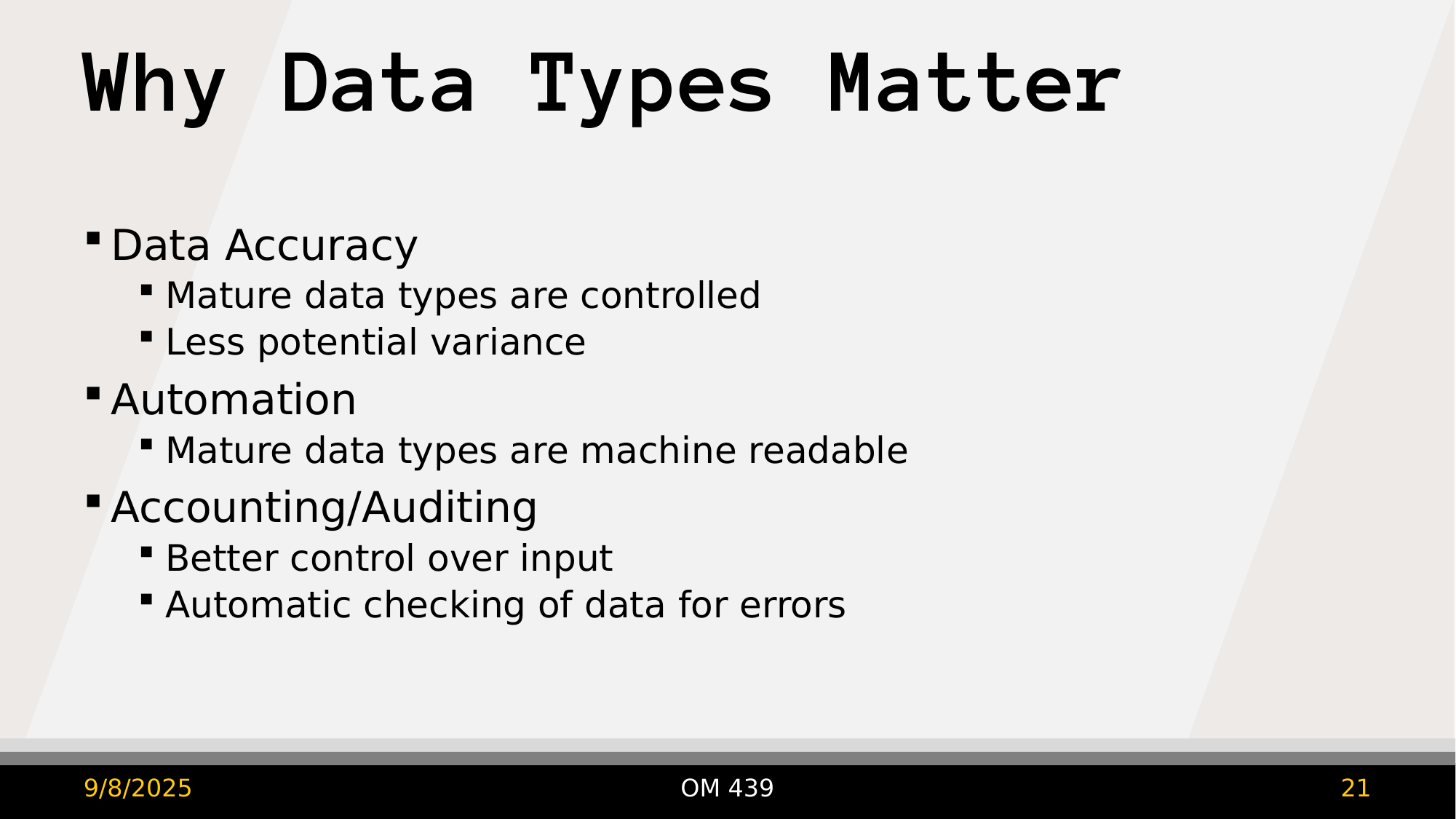

# Why Data Types Matter
Data Accuracy
Mature data types are controlled
Less potential variance
Automation
Mature data types are machine readable
Accounting/Auditing
Better control over input
Automatic checking of data for errors

OM 439
9/8/2025
21